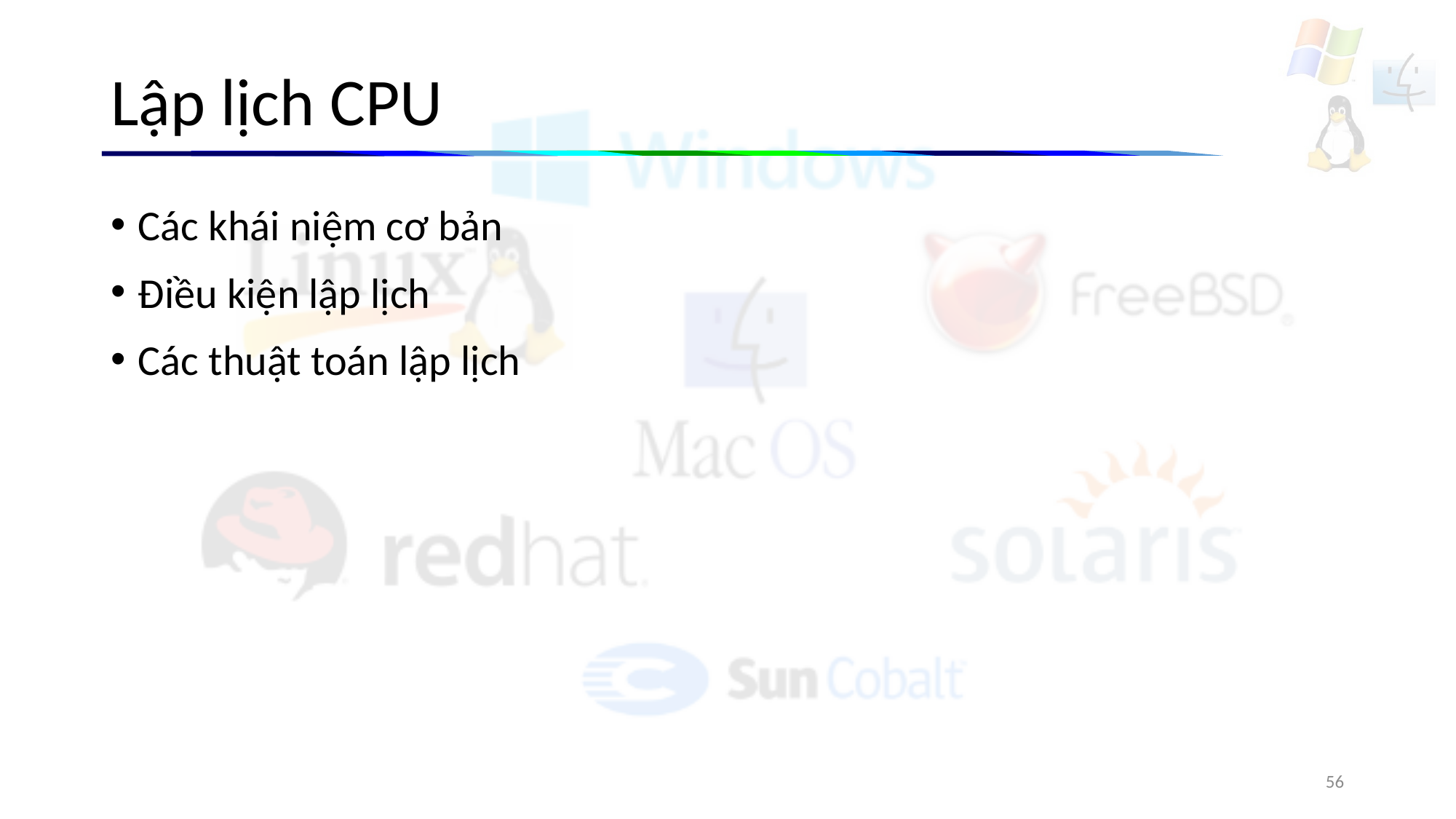

# Lập lịch CPU
Các khái niệm cơ bản
Điều kiện lập lịch
Các thuật toán lập lịch
56